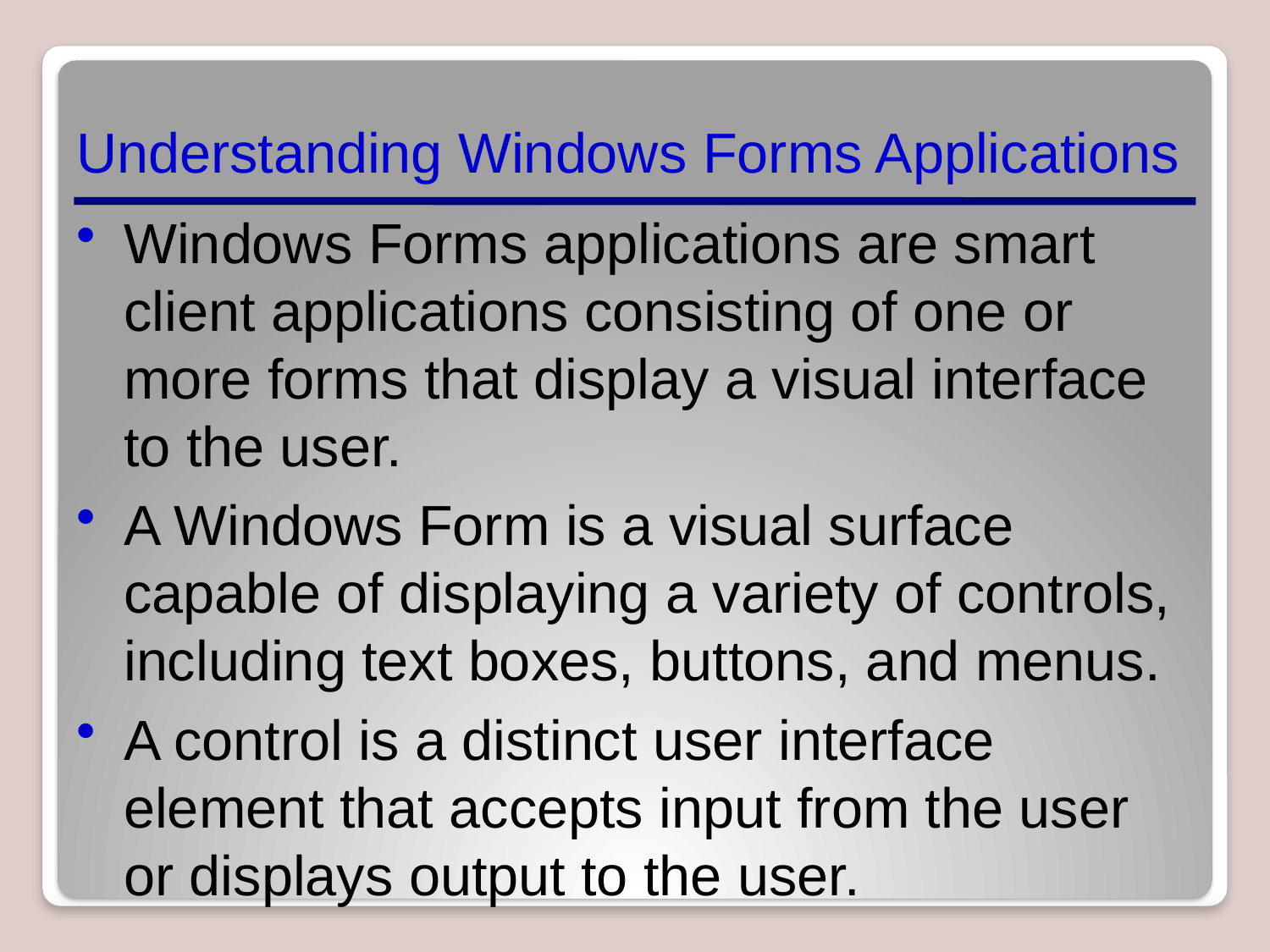

# Understanding Windows Forms Applications
Windows Forms applications are smart client applications consisting of one or more forms that display a visual interface to the user.
A Windows Form is a visual surface capable of displaying a variety of controls, including text boxes, buttons, and menus.
A control is a distinct user interface element that accepts input from the user or displays output to the user.